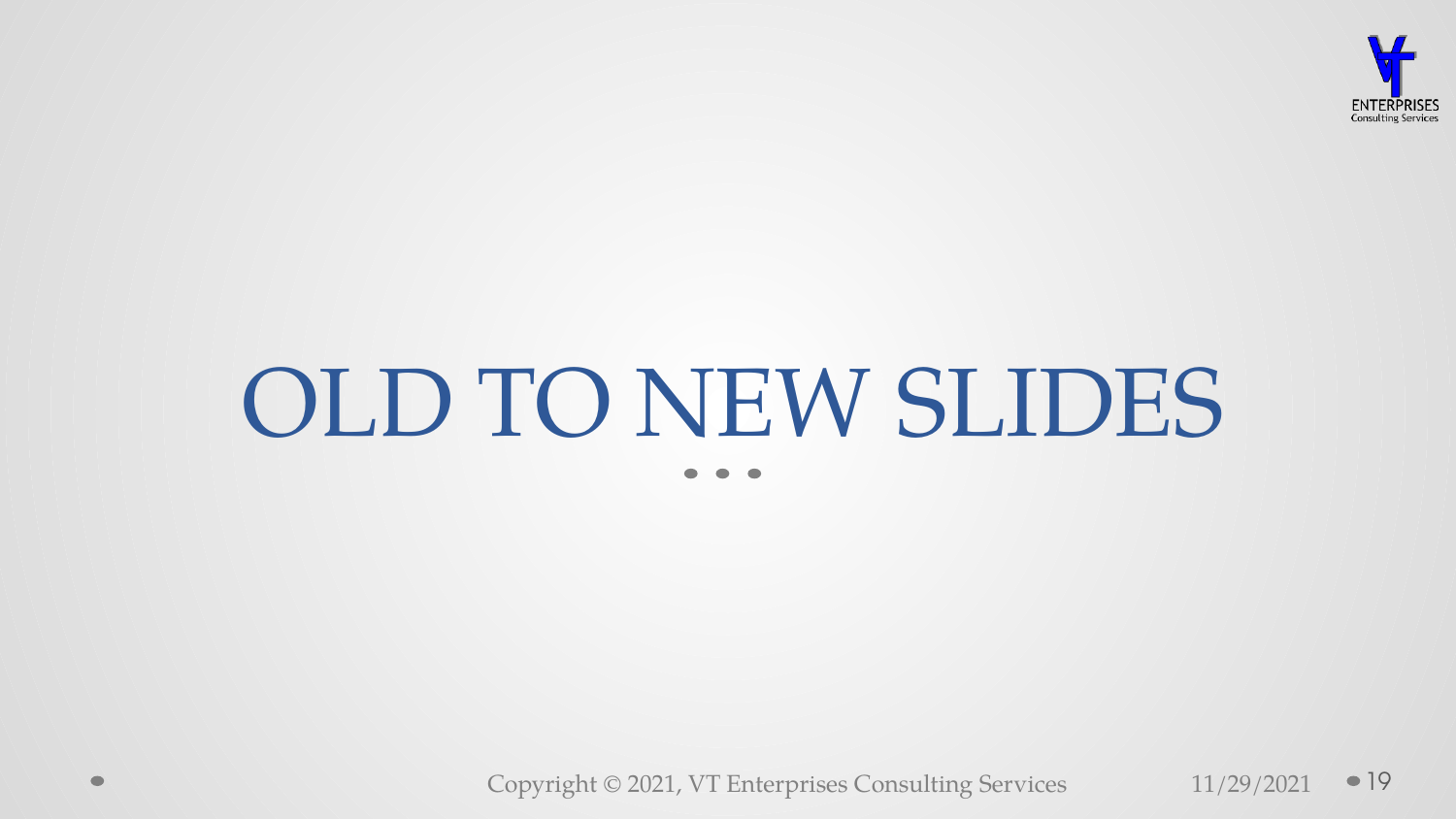

# OLD TO NEW SLIDES

19
11/29/2021